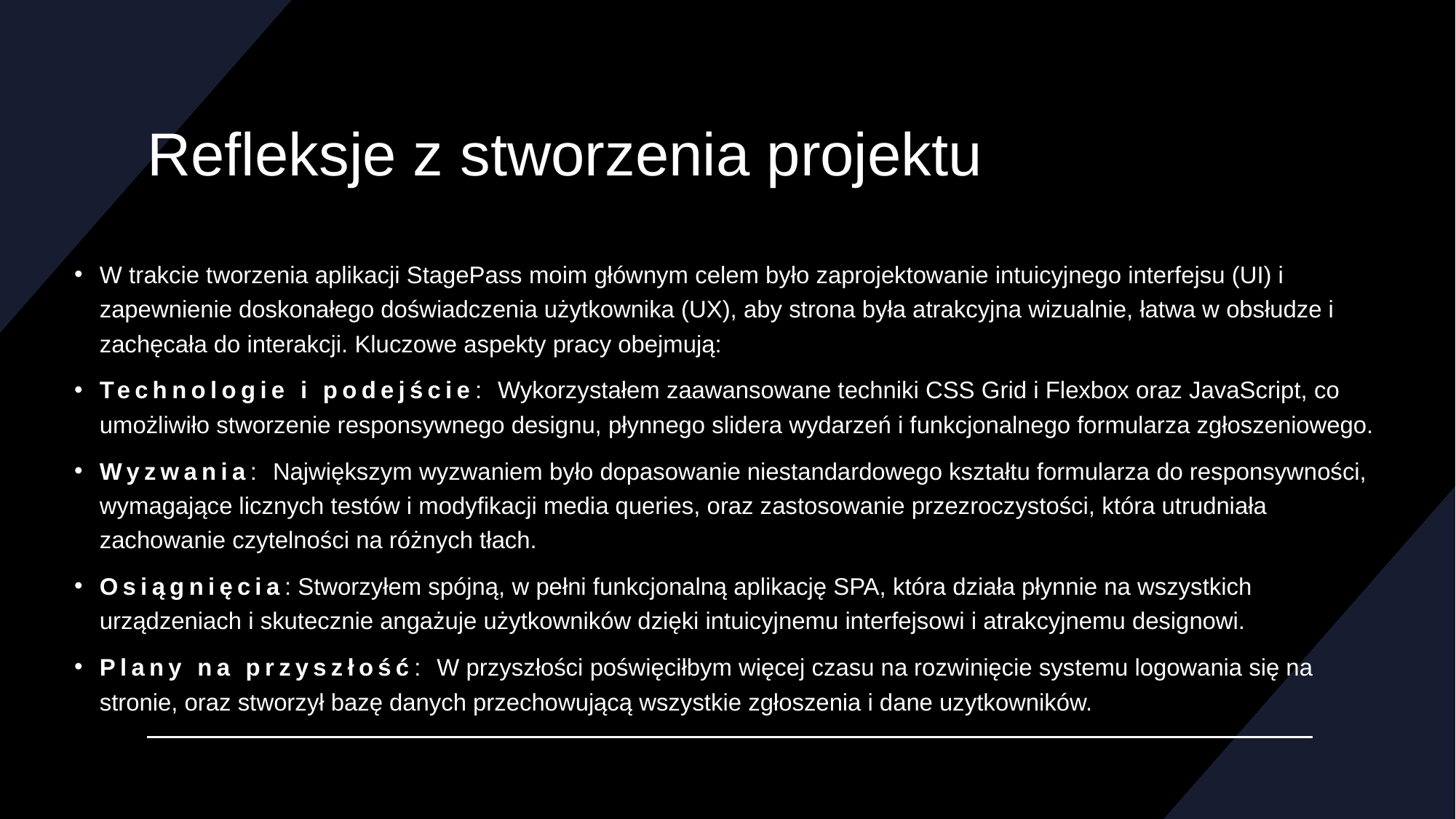

# Refleksje z stworzenia projektu
W trakcie tworzenia aplikacji StagePass moim głównym celem było zaprojektowanie intuicyjnego interfejsu (UI) i zapewnienie doskonałego doświadczenia użytkownika (UX), aby strona była atrakcyjna wizualnie, łatwa w obsłudze i zachęcała do interakcji. Kluczowe aspekty pracy obejmują:
Technologie i podejście: Wykorzystałem zaawansowane techniki CSS Grid i Flexbox oraz JavaScript, co umożliwiło stworzenie responsywnego designu, płynnego slidera wydarzeń i funkcjonalnego formularza zgłoszeniowego.
Wyzwania: Największym wyzwaniem było dopasowanie niestandardowego kształtu formularza do responsywności, wymagające licznych testów i modyfikacji media queries, oraz zastosowanie przezroczystości, która utrudniała zachowanie czytelności na różnych tłach.
Osiągnięcia: Stworzyłem spójną, w pełni funkcjonalną aplikację SPA, która działa płynnie na wszystkich urządzeniach i skutecznie angażuje użytkowników dzięki intuicyjnemu interfejsowi i atrakcyjnemu designowi.
Plany na przyszłość: W przyszłości poświęciłbym więcej czasu na rozwinięcie systemu logowania się na stronie, oraz stworzył bazę danych przechowującą wszystkie zgłoszenia i dane uzytkowników.